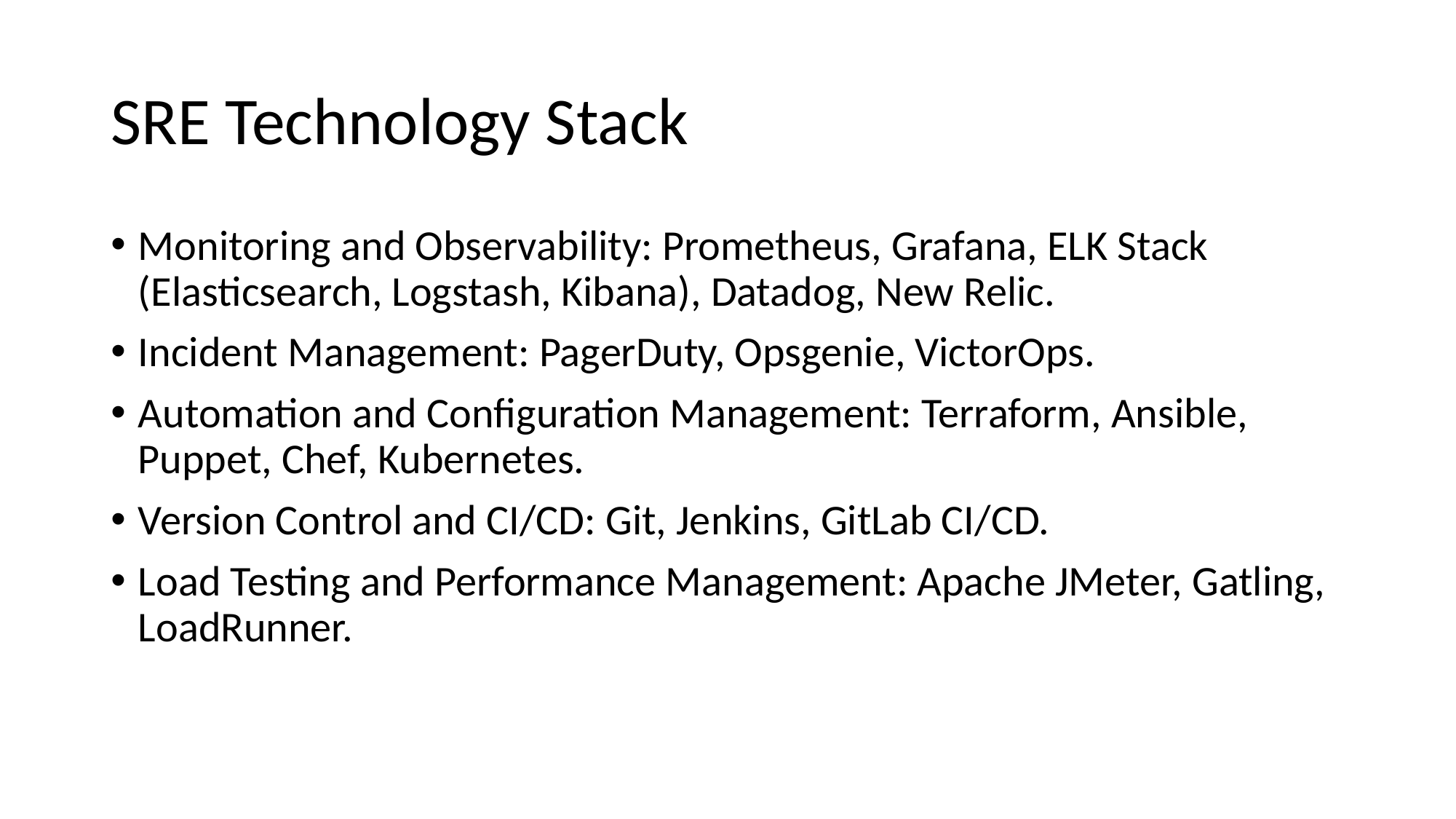

# SRE Technology Stack
Monitoring and Observability: Prometheus, Grafana, ELK Stack (Elasticsearch, Logstash, Kibana), Datadog, New Relic.
Incident Management: PagerDuty, Opsgenie, VictorOps.
Automation and Configuration Management: Terraform, Ansible, Puppet, Chef, Kubernetes.
Version Control and CI/CD: Git, Jenkins, GitLab CI/CD.
Load Testing and Performance Management: Apache JMeter, Gatling, LoadRunner.